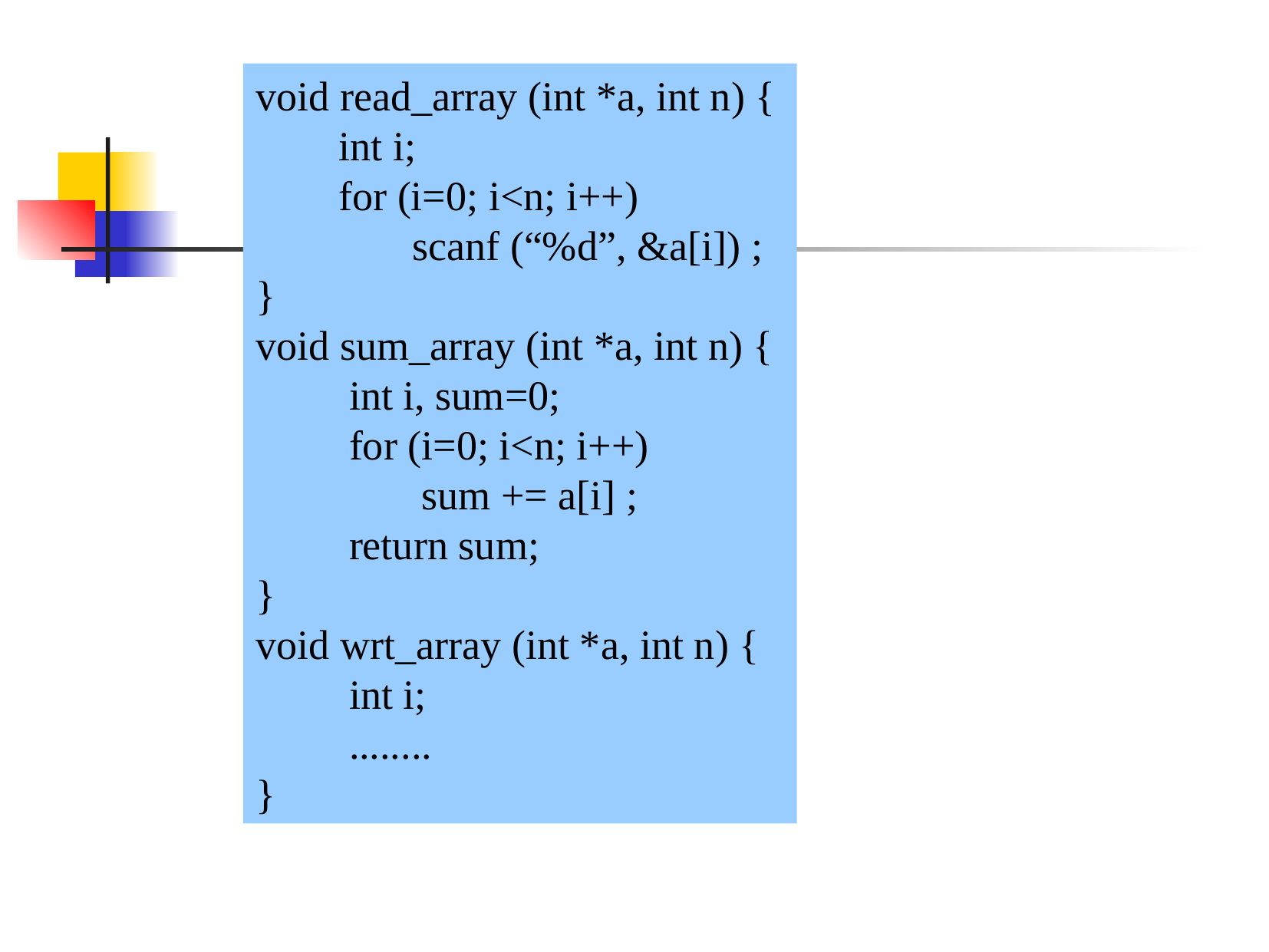

void read_array (int *a, int n) {
        int i;
        for (i=0; i<n; i++)
	    scanf (“%d”, &a[i]) ;
}
void sum_array (int *a, int n) {
         int i, sum=0;
         for (i=0; i<n; i++)
                sum += a[i] ;
         return sum;
}
void wrt_array (int *a, int n) {
         int i;
         ........
}